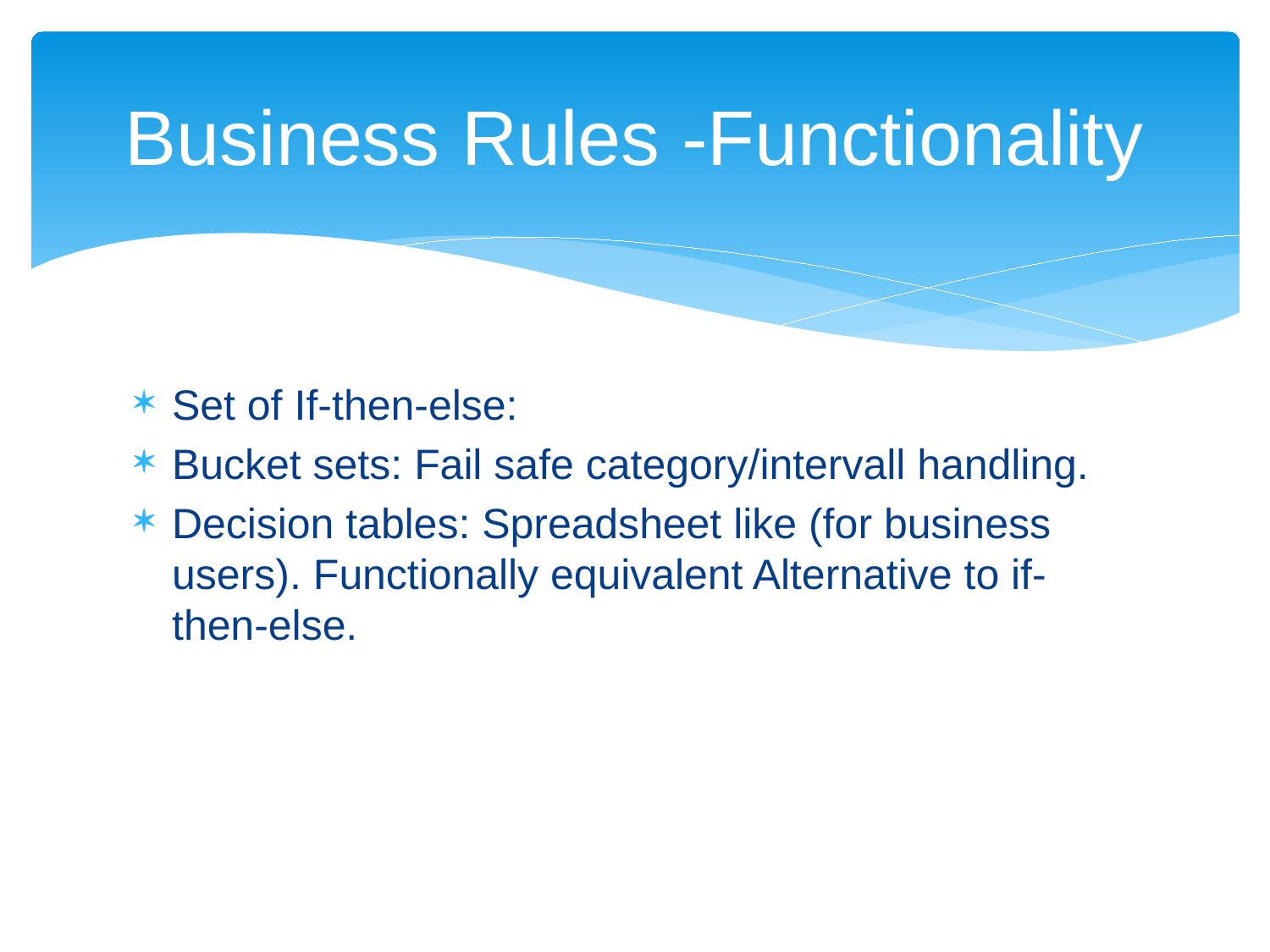

# Business Rules -Functionality
Set of If-then-else:
Bucket sets: Fail safe category/intervall handling.
Decision tables: Spreadsheet like (for business users). Functionally equivalent Alternative to if-then-else.